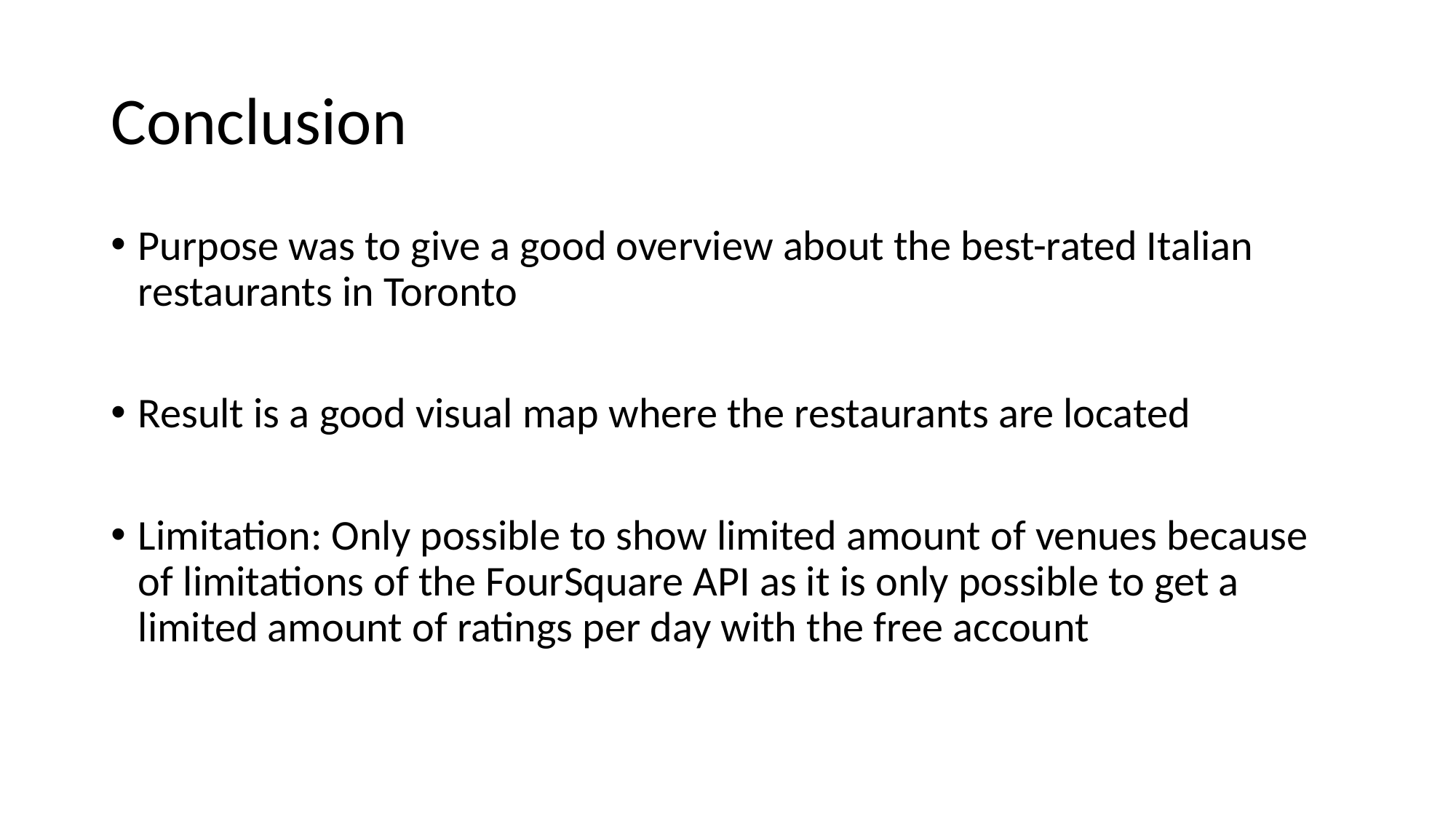

# Conclusion
Purpose was to give a good overview about the best-rated Italian restaurants in Toronto

Result is a good visual map where the restaurants are located

Limitation: Only possible to show limited amount of venues because of limitations of the FourSquare API as it is only possible to get a limited amount of ratings per day with the free account